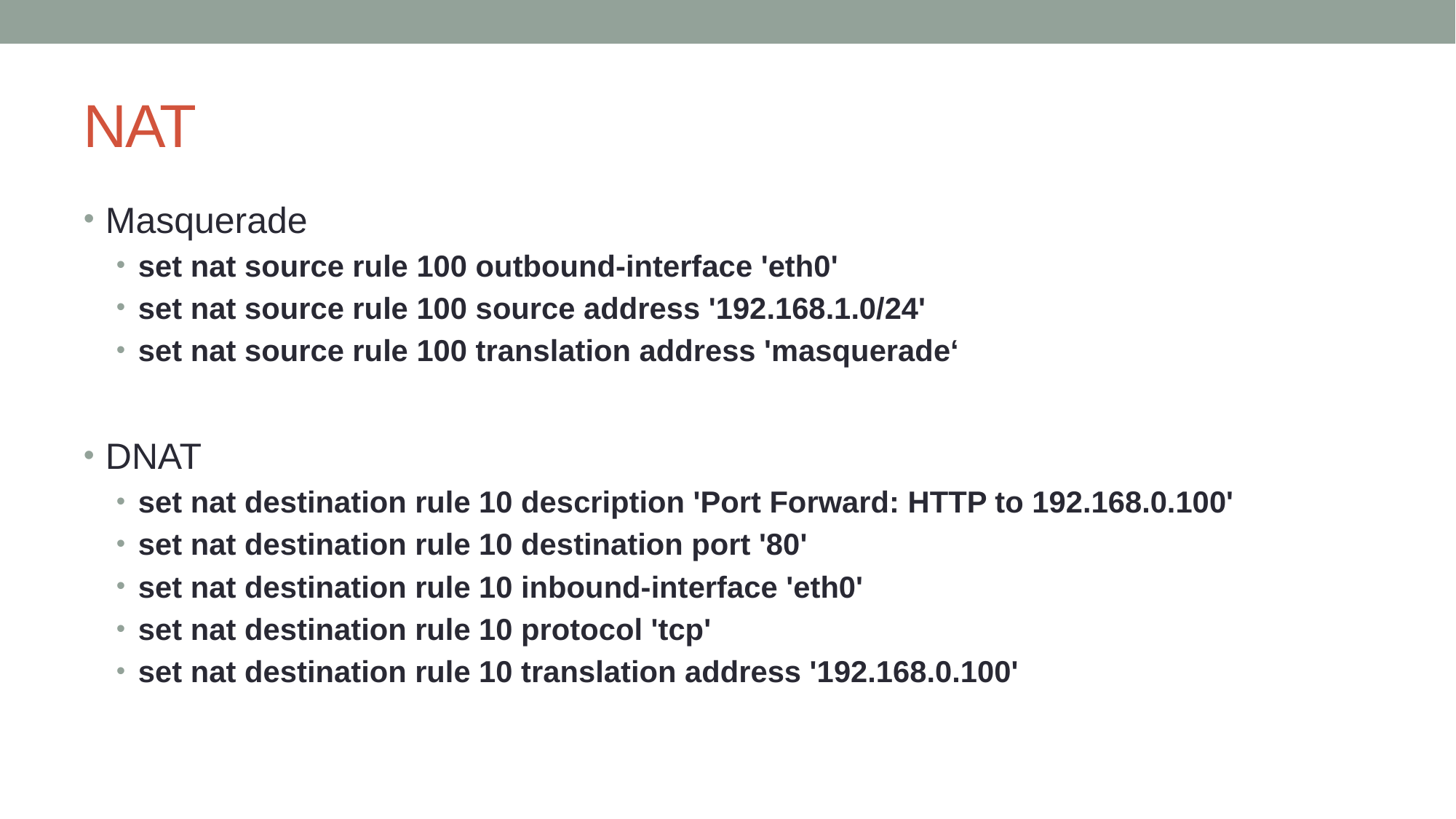

# NAT
Masquerade
set nat source rule 100 outbound-interface 'eth0'
set nat source rule 100 source address '192.168.1.0/24'
set nat source rule 100 translation address 'masquerade‘

DNAT
set nat destination rule 10 description 'Port Forward: HTTP to 192.168.0.100'
set nat destination rule 10 destination port '80'
set nat destination rule 10 inbound-interface 'eth0'
set nat destination rule 10 protocol 'tcp'
set nat destination rule 10 translation address '192.168.0.100'